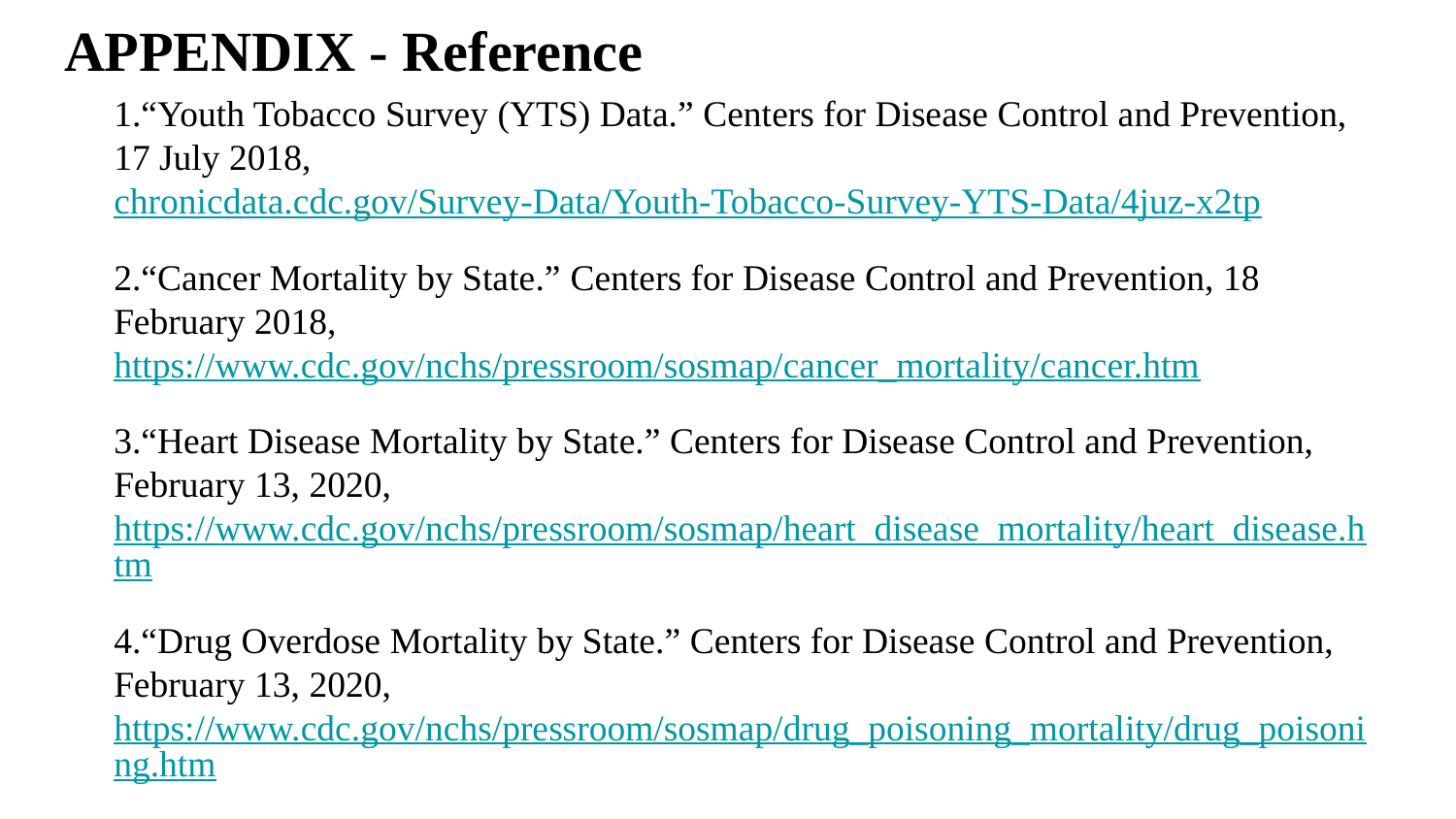

# APPENDIX - Reference
1.“Youth Tobacco Survey (YTS) Data.” Centers for Disease Control and Prevention, 17 July 2018, chronicdata.cdc.gov/Survey-Data/Youth-Tobacco-Survey-YTS-Data/4juz-x2tp
2.“Cancer Mortality by State.” Centers for Disease Control and Prevention, 18 February 2018, https://www.cdc.gov/nchs/pressroom/sosmap/cancer_mortality/cancer.htm
3.“Heart Disease Mortality by State.” Centers for Disease Control and Prevention, February 13, 2020, https://www.cdc.gov/nchs/pressroom/sosmap/heart_disease_mortality/heart_disease.htm
4.“Drug Overdose Mortality by State.” Centers for Disease Control and Prevention, February 13, 2020, https://www.cdc.gov/nchs/pressroom/sosmap/drug_poisoning_mortality/drug_poisoning.htm